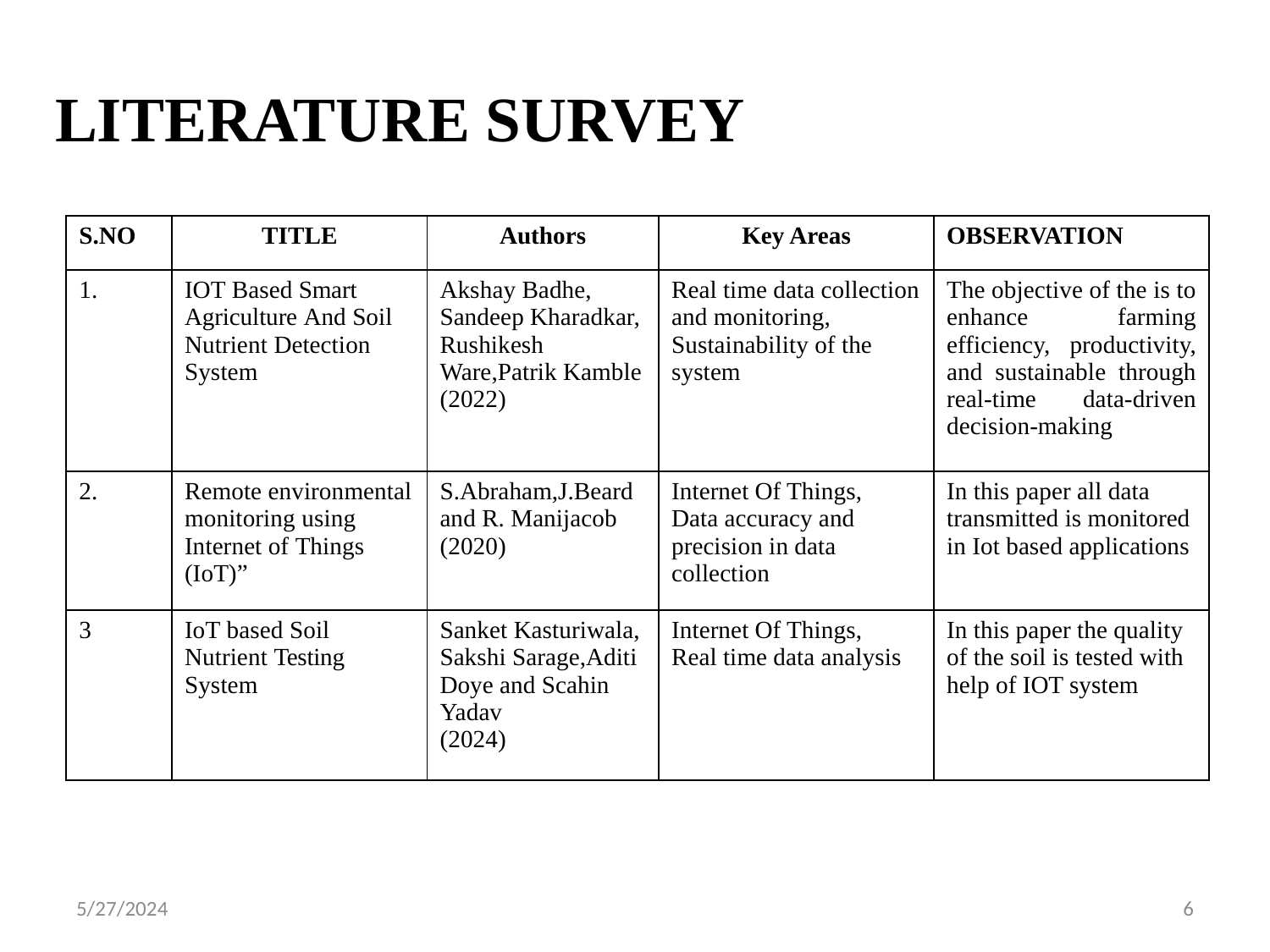

# LITERATURE SURVEY
| S.NO | TITLE | Authors | Key Areas | OBSERVATION |
| --- | --- | --- | --- | --- |
| 1. | IOT Based Smart Agriculture And Soil Nutrient Detection System | Akshay Badhe, Sandeep Kharadkar, Rushikesh Ware,Patrik Kamble (2022) | Real time data collection and monitoring, Sustainability of the system | The objective of the is to enhance farming efficiency, productivity, and sustainable through real-time data-driven decision-making |
| 2. | Remote environmental monitoring using Internet of Things (IoT)” | S.Abraham,J.Beard and R. Manijacob (2020) | Internet Of Things, Data accuracy and precision in data collection | In this paper all data transmitted is monitored in Iot based applications |
| 3 | IoT based Soil Nutrient Testing System | Sanket Kasturiwala, Sakshi Sarage,Aditi Doye and Scahin Yadav (2024) | Internet Of Things, Real time data analysis | In this paper the quality of the soil is tested with help of IOT system |
5/27/2024
6